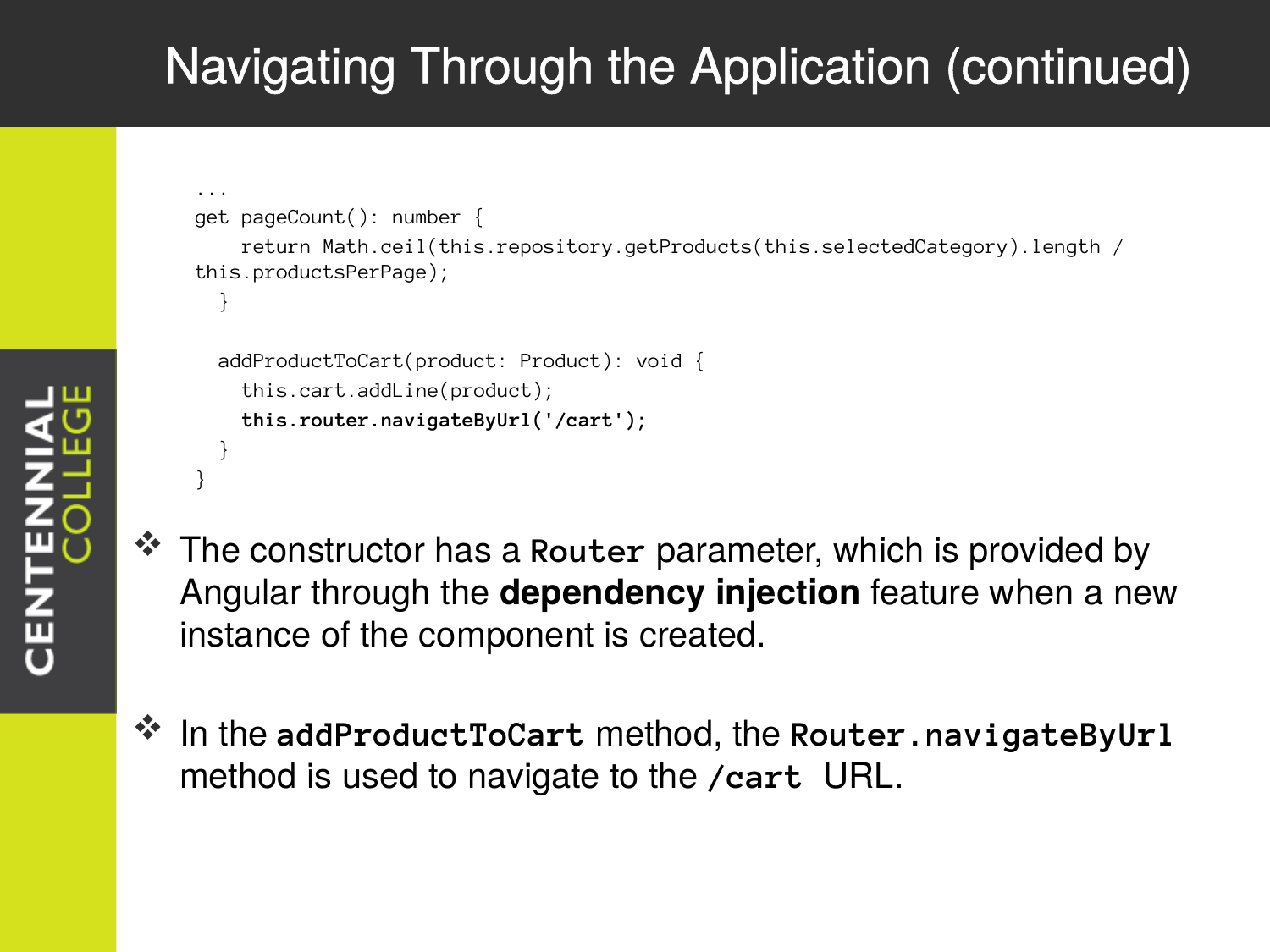

# Navigating Through the Application (continued)

...
get pageCount(): number {
    return Math.ceil(this.repository.getProducts(this.selectedCategory).length / this.productsPerPage);
  }

  addProductToCart(product: Product): void {
    this.cart.addLine(product);
    this.router.navigateByUrl('/cart');
  }
}

The constructor has a Router parameter, which is provided by Angular through the dependency injection feature when a new instance of the component is created.

In the addProductToCart method, the Router.navigateByUrl method is used to navigate to the /cart URL.